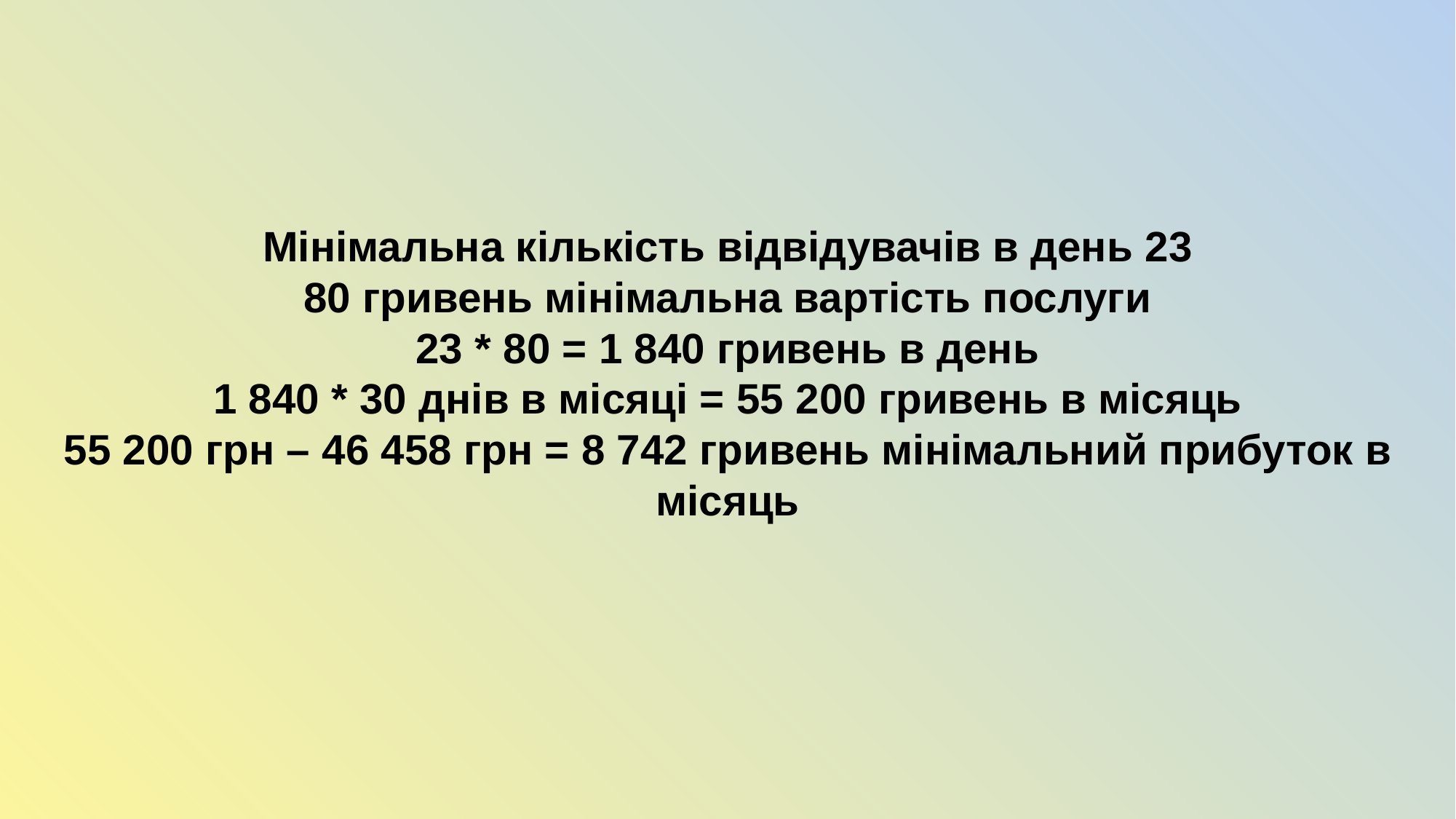

Мінімальна кількість відвідувачів в день 23
80 гривень мінімальна вартість послуги
23 * 80 = 1 840 гривень в день
1 840 * 30 днів в місяці = 55 200 гривень в місяць
55 200 грн – 46 458 грн = 8 742 гривень мінімальний прибуток в місяць